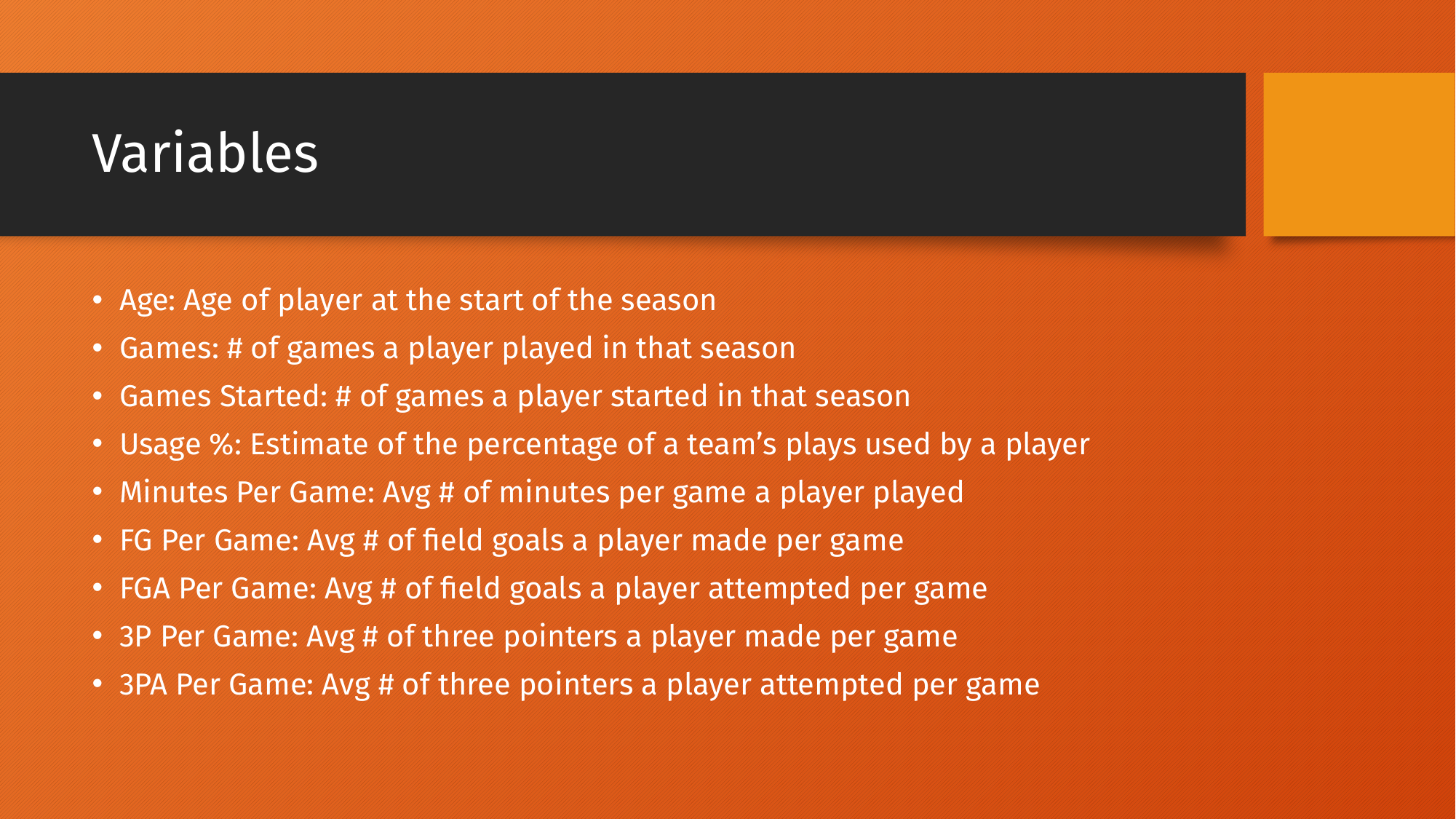

# Variables
Age: Age of player at the start of the season
Games: # of games a player played in that season
Games Started: # of games a player started in that season
Usage %: Estimate of the percentage of a team’s plays used by a player
Minutes Per Game: Avg # of minutes per game a player played
FG Per Game: Avg # of field goals a player made per game
FGA Per Game: Avg # of field goals a player attempted per game
3P Per Game: Avg # of three pointers a player made per game
3PA Per Game: Avg # of three pointers a player attempted per game